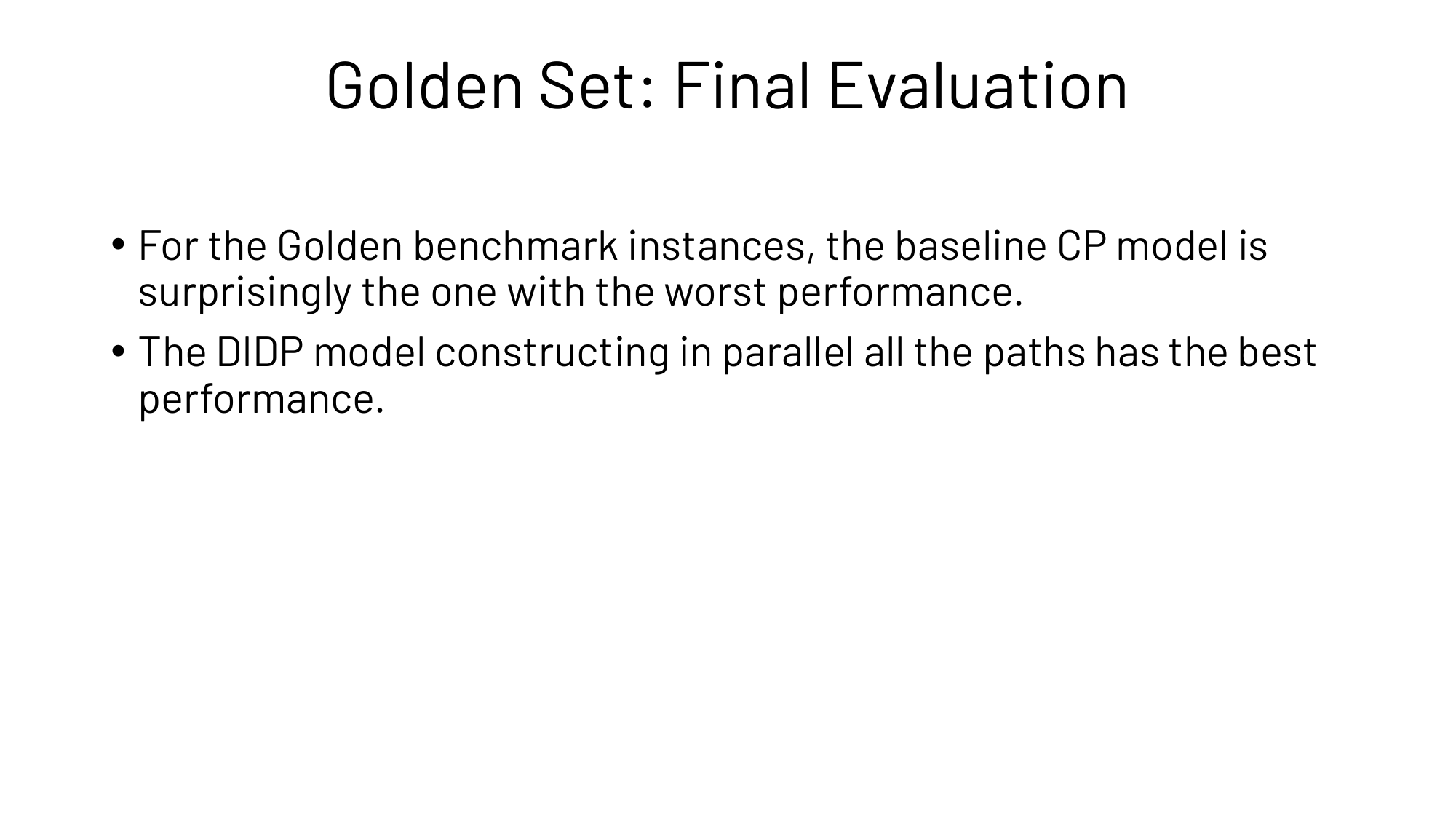

# Golden Set: Final Evaluation
For the Golden benchmark instances, the baseline CP model is surprisingly the one with the worst performance.
The DIDP model constructing in parallel all the paths has the best performance.